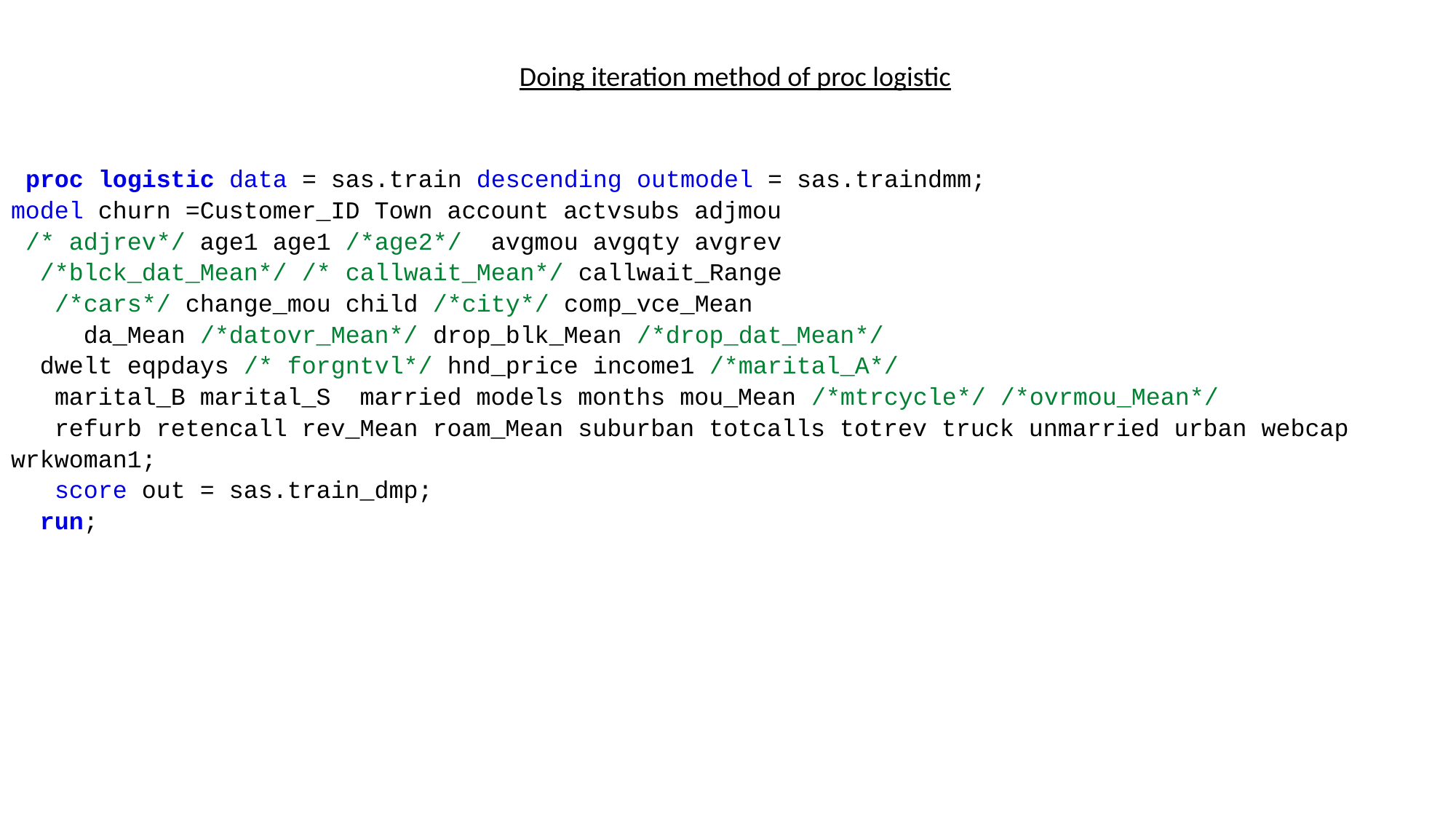

# Doing iteration method of proc logistic

 proc logistic data = sas.train descending outmodel = sas.traindmm;
model churn =Customer_ID Town account actvsubs adjmou
 /* adjrev*/ age1 age1 /*age2*/  avgmou avgqty avgrev
  /*blck_dat_Mean*/ /* callwait_Mean*/ callwait_Range
   /*cars*/ change_mou child /*city*/ comp_vce_Mean
     da_Mean /*datovr_Mean*/ drop_blk_Mean /*drop_dat_Mean*/
  dwelt eqpdays /* forgntvl*/ hnd_price income1 /*marital_A*/
   marital_B marital_S  married models months mou_Mean /*mtrcycle*/ /*ovrmou_Mean*/
   refurb retencall rev_Mean roam_Mean suburban totcalls totrev truck unmarried urban webcap wrkwoman1;
   score out = sas.train_dmp;
  run;